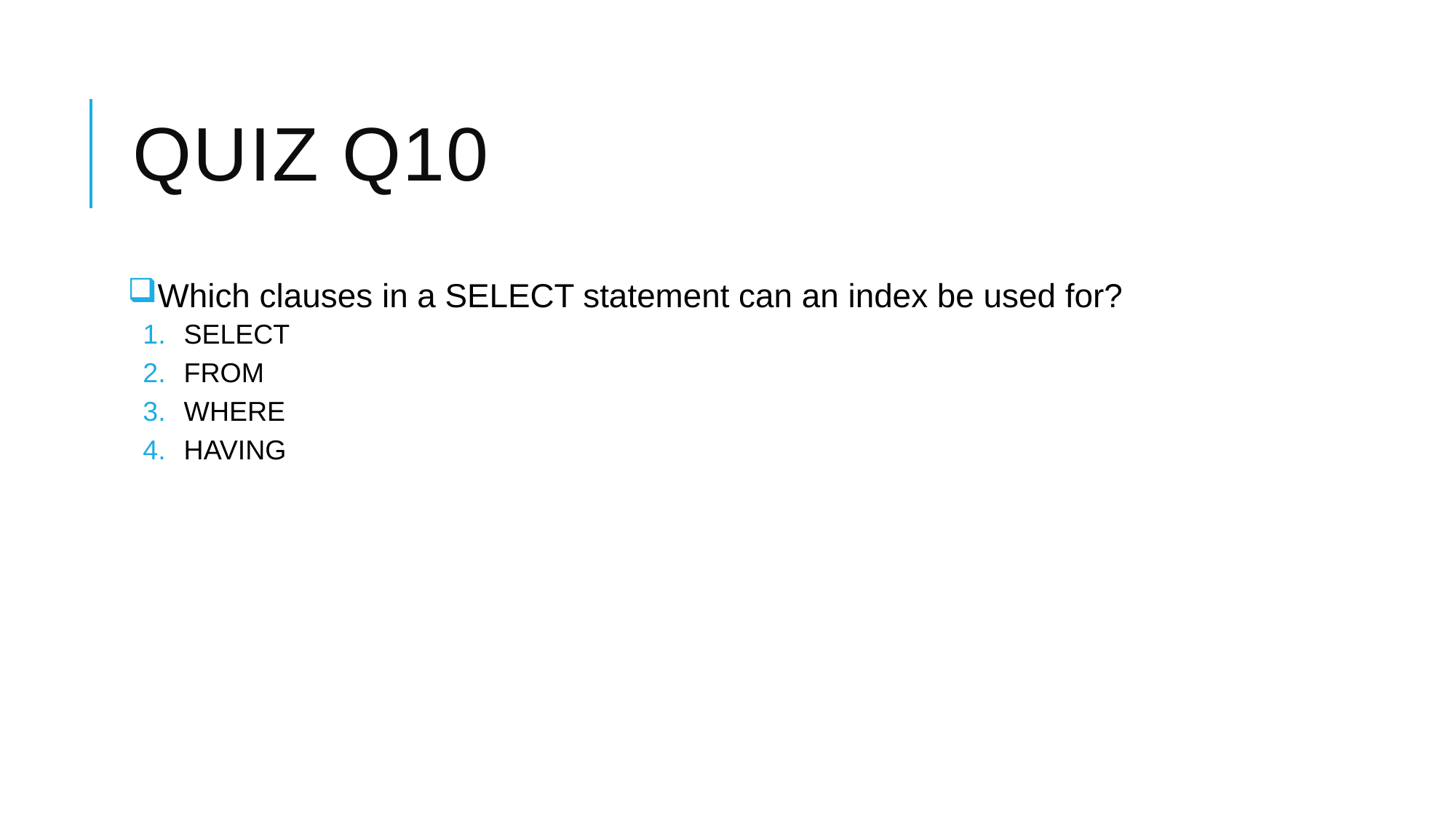

# Quiz Q10
Which clauses in a SELECT statement can an index be used for?
SELECT
FROM
WHERE
HAVING